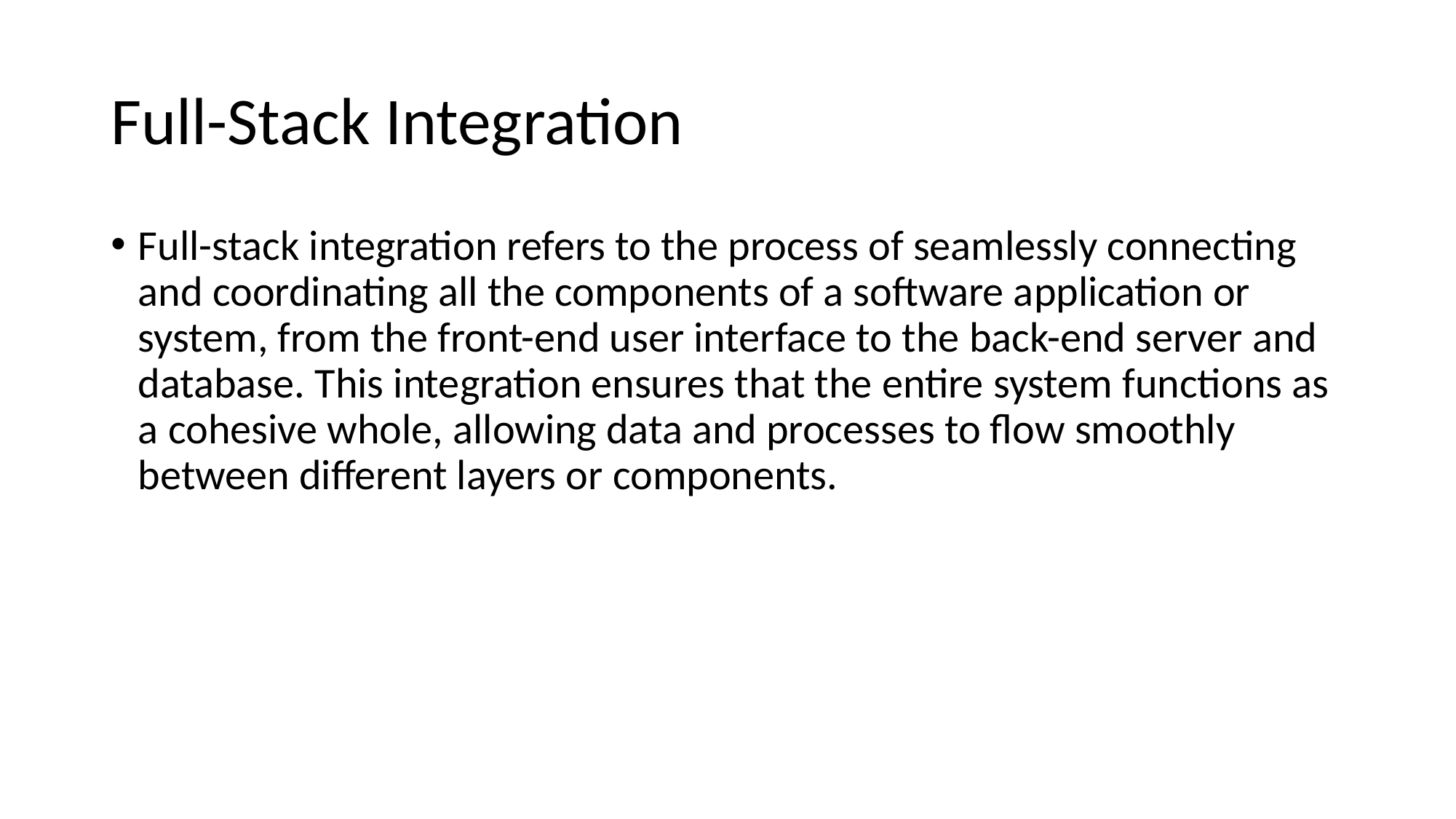

# Full-Stack Integration
Full-stack integration refers to the process of seamlessly connecting and coordinating all the components of a software application or system, from the front-end user interface to the back-end server and database. This integration ensures that the entire system functions as a cohesive whole, allowing data and processes to flow smoothly between different layers or components.